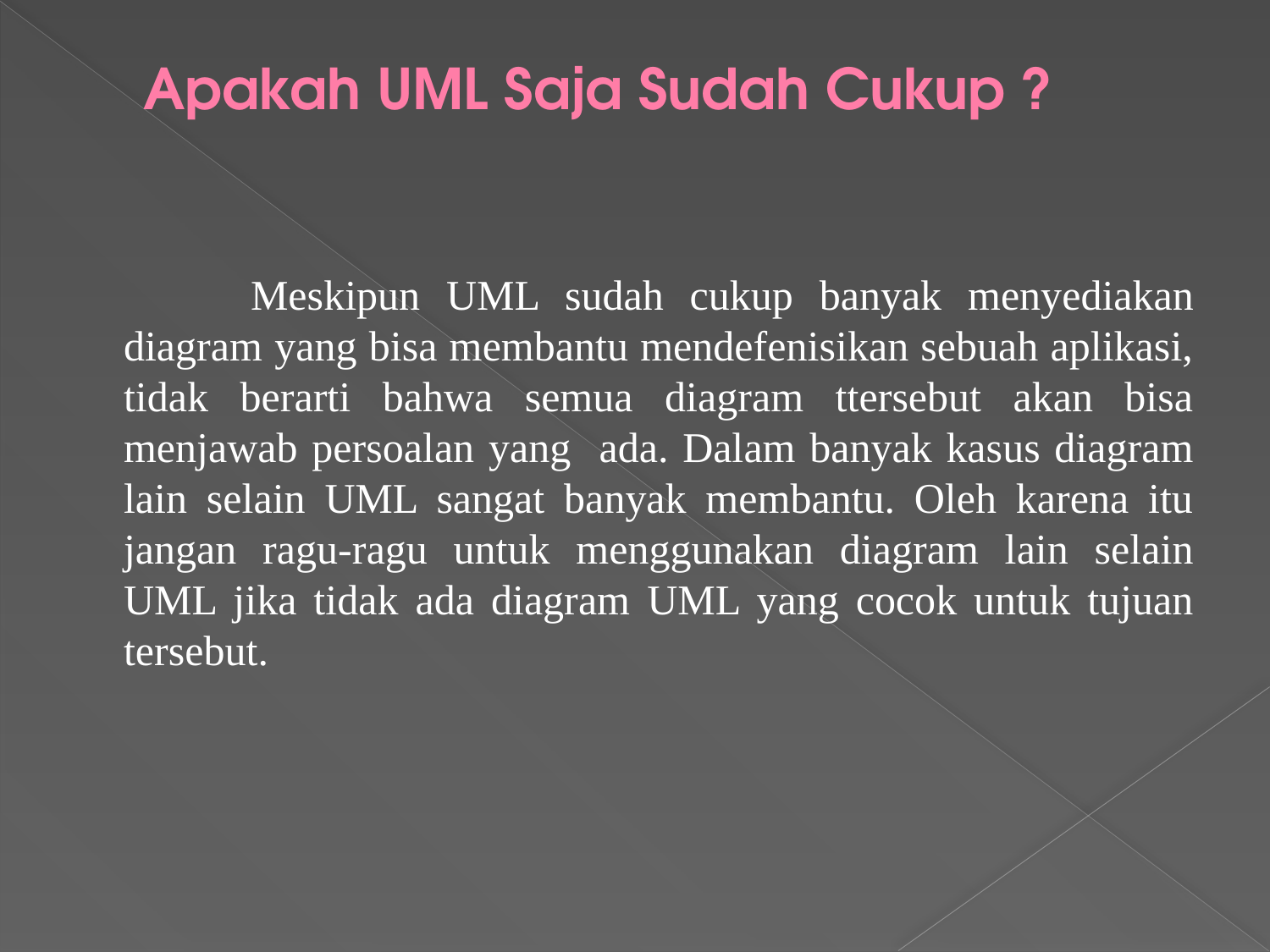

# Apakah UML Saja Sudah Cukup ?
		Meskipun UML sudah cukup banyak menyediakan diagram yang bisa membantu mendefenisikan sebuah aplikasi, tidak berarti bahwa semua diagram ttersebut akan bisa menjawab persoalan yang  ada. Dalam banyak kasus diagram lain selain UML sangat banyak membantu. Oleh karena itu jangan ragu-ragu untuk menggunakan diagram lain selain UML jika tidak ada diagram UML yang cocok untuk tujuan tersebut.